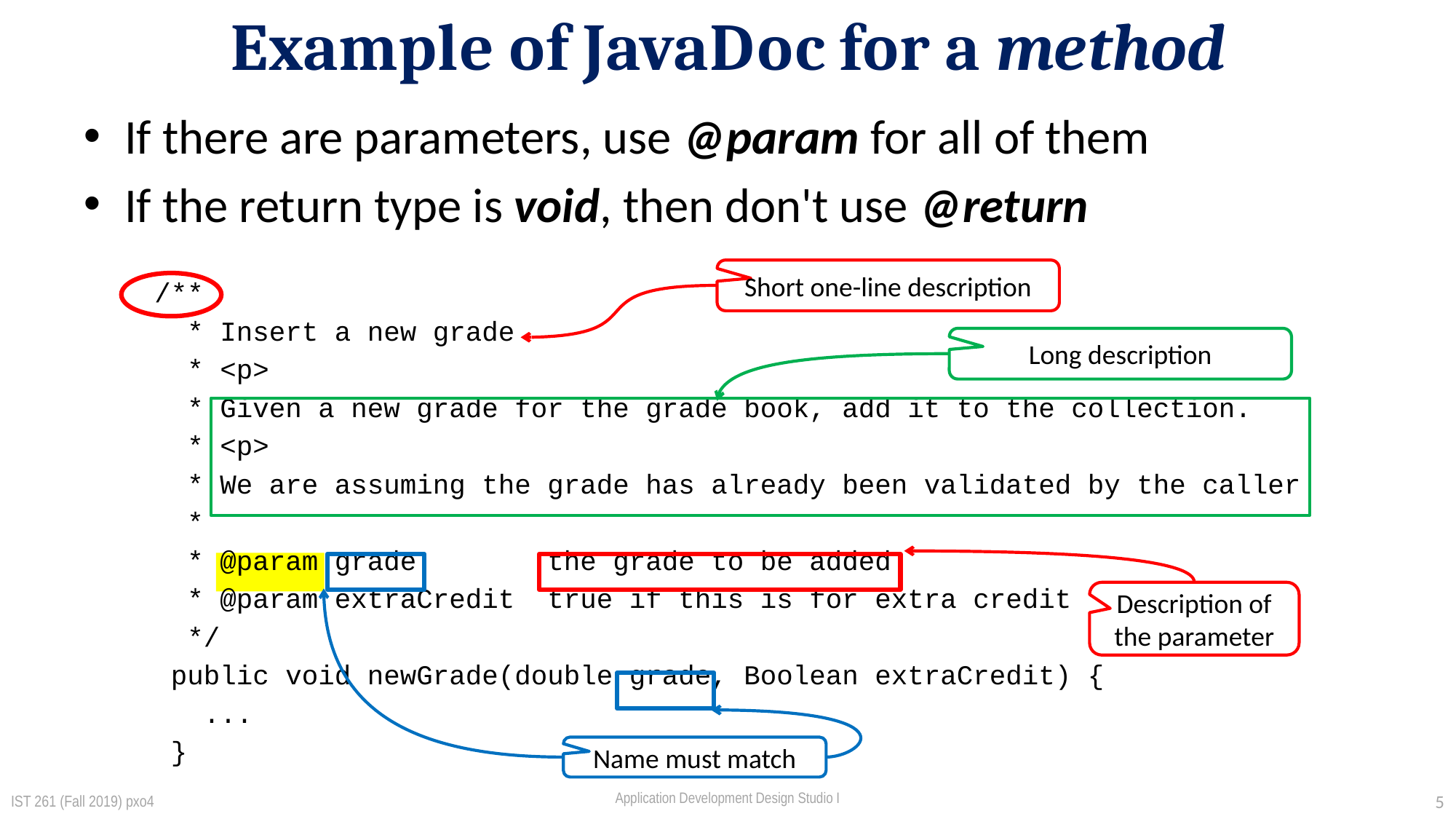

# Example of JavaDoc for a method
If there are parameters, use @param for all of them
If the return type is void, then don't use @return

 /**
   * Insert a new grade
   * <p>
   * Given a new grade for the grade book, add it to the collection.
   * <p>
   * We are assuming the grade has already been validated by the caller
   *
   * @param grade        the grade to be added
   * @param extraCredit  true if this is for extra credit
   */
  public void newGrade(double grade, Boolean extraCredit) {
    ...
  }
Short one-line description

Long description

Name must match

Description of the parameter

IST 261 (Fall 2019) pxo4
5
Application Development Design Studio I